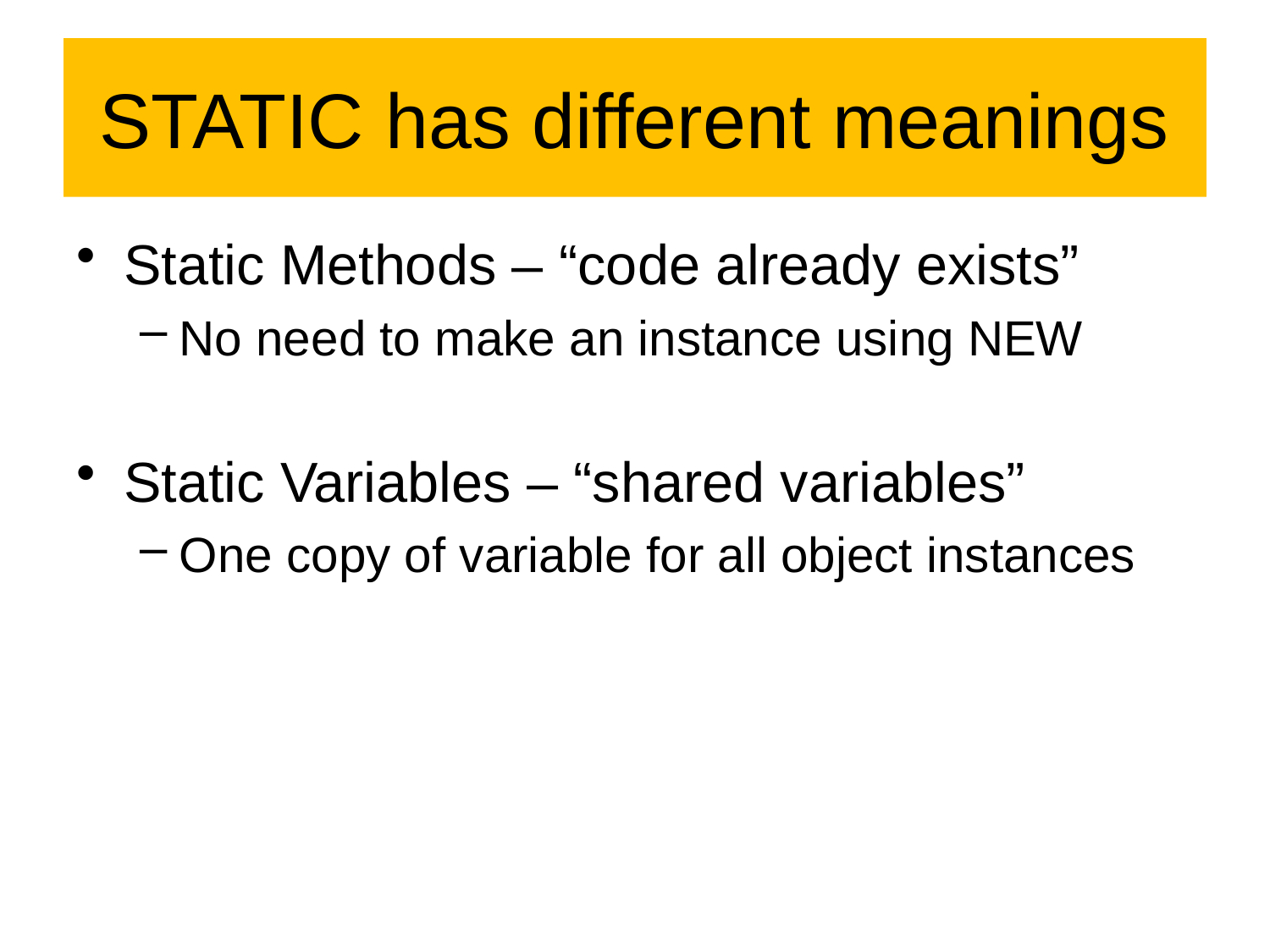

# STATIC has different meanings
Static Methods – “code already exists”
No need to make an instance using NEW

Static Variables – “shared variables”
One copy of variable for all object instances